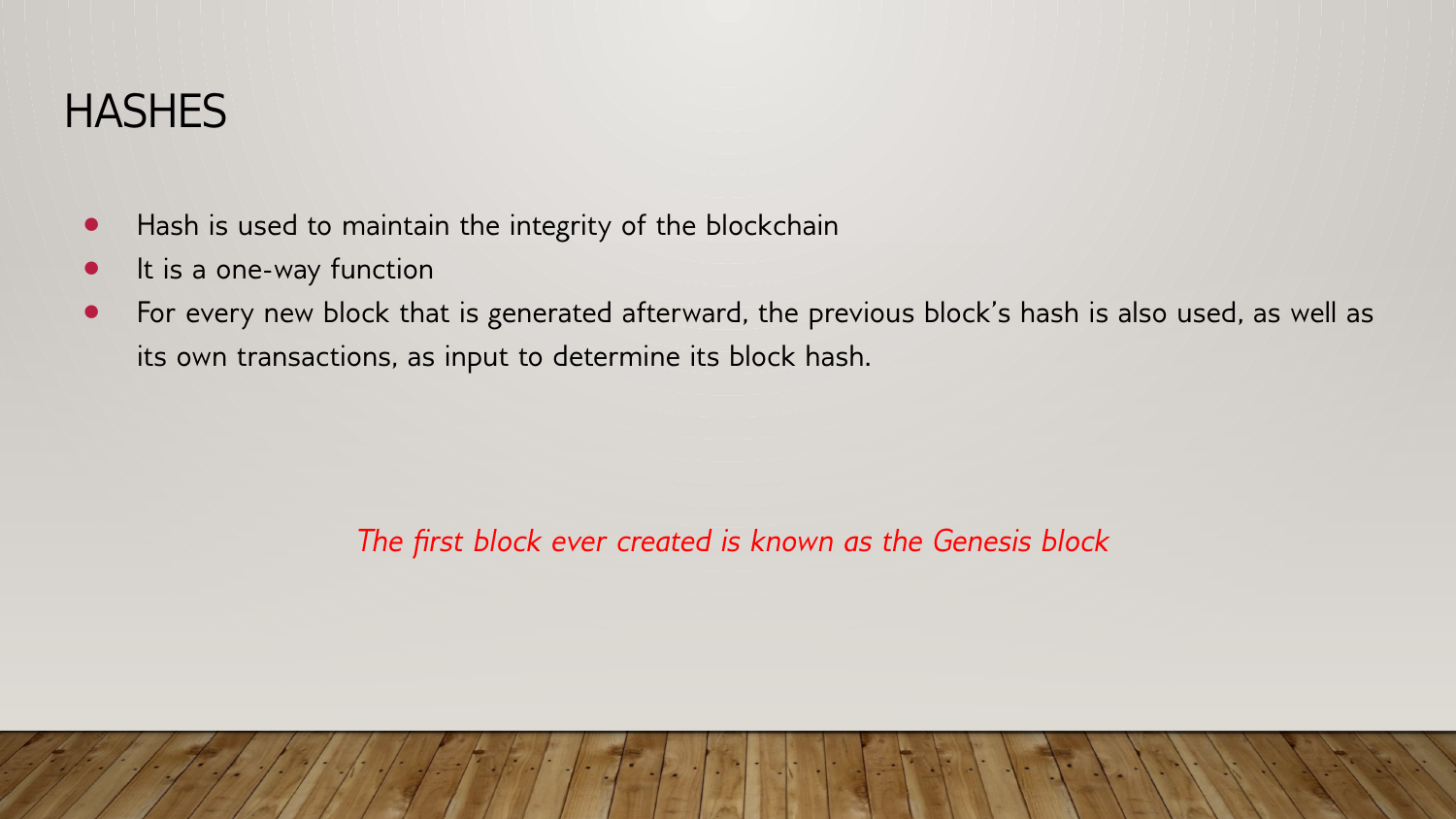

# hashes
Hash is used to maintain the integrity of the blockchain
It is a one-way function
For every new block that is generated afterward, the previous block’s hash is also used, as well as its own transactions, as input to determine its block hash.

The first block ever created is known as the Genesis block